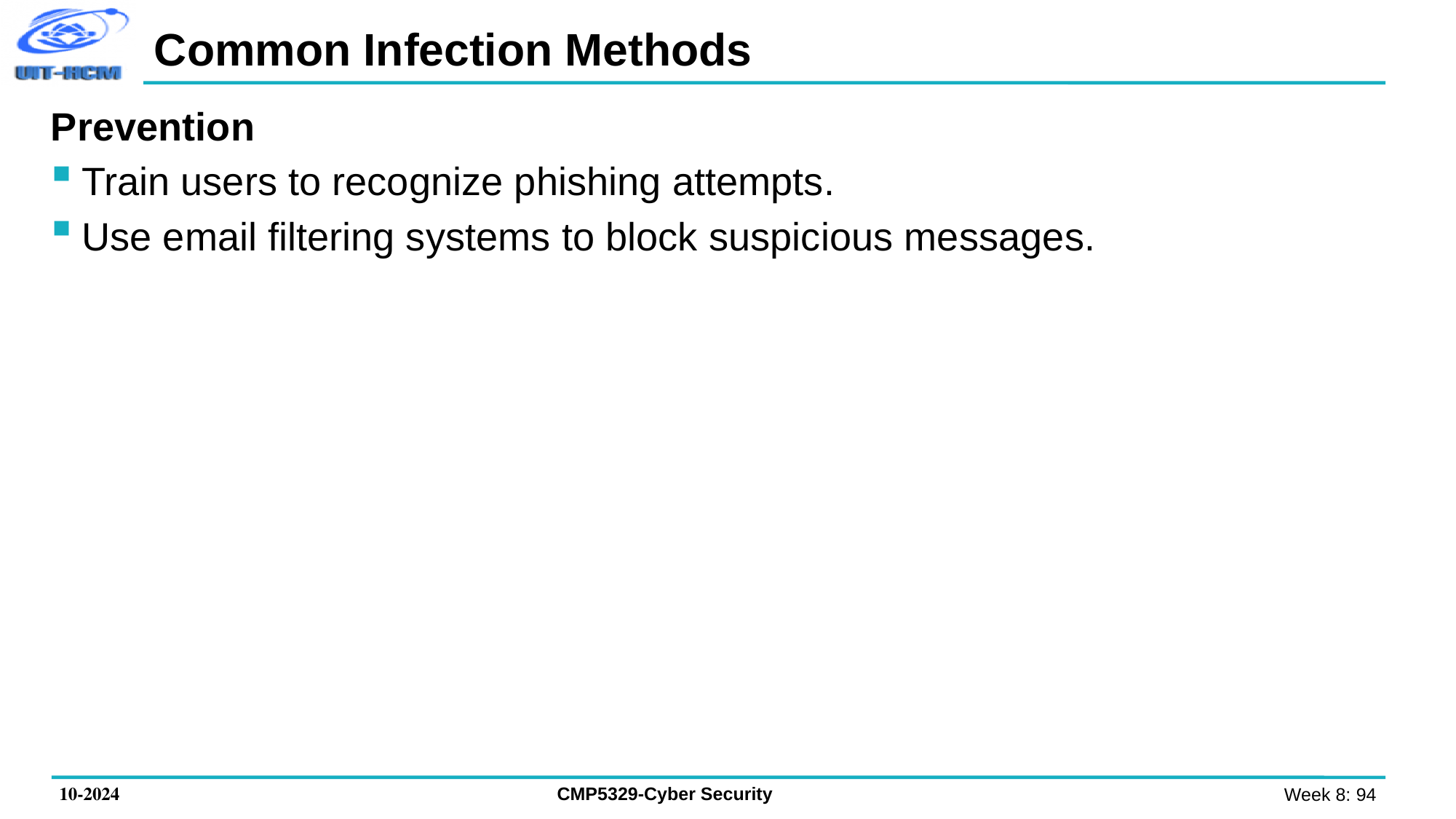

# Common Infection Methods
Prevention
Train users to recognize phishing attempts.
Use email filtering systems to block suspicious messages.